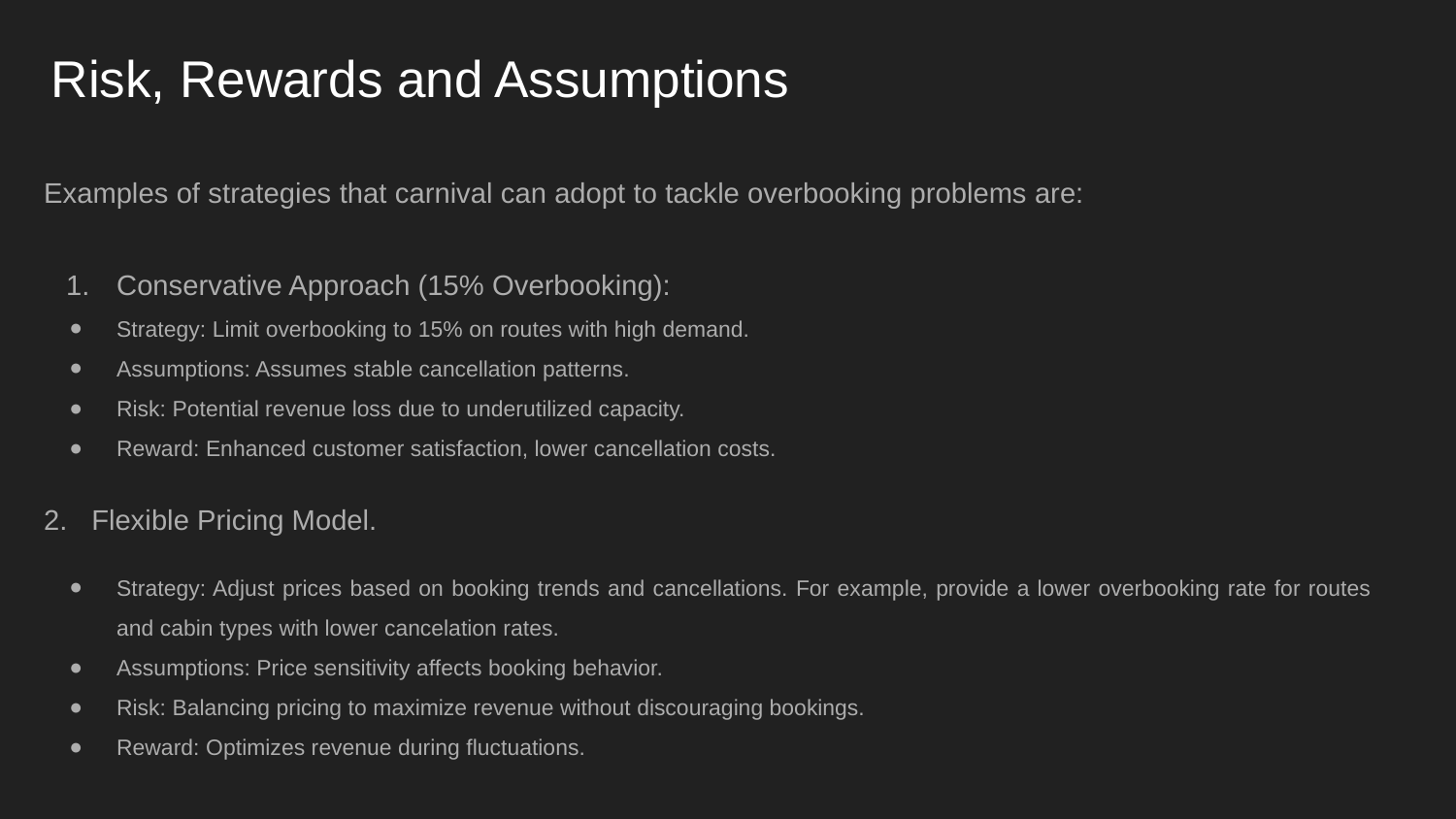

# Risk, Rewards and Assumptions
Examples of strategies that carnival can adopt to tackle overbooking problems are:
Conservative Approach (15% Overbooking):
Strategy: Limit overbooking to 15% on routes with high demand.
Assumptions: Assumes stable cancellation patterns.
Risk: Potential revenue loss due to underutilized capacity.
Reward: Enhanced customer satisfaction, lower cancellation costs.
2.   Flexible Pricing Model.
Strategy: Adjust prices based on booking trends and cancellations. For example, provide a lower overbooking rate for routes and cabin types with lower cancelation rates.
Assumptions: Price sensitivity affects booking behavior.
Risk: Balancing pricing to maximize revenue without discouraging bookings.
Reward: Optimizes revenue during fluctuations.